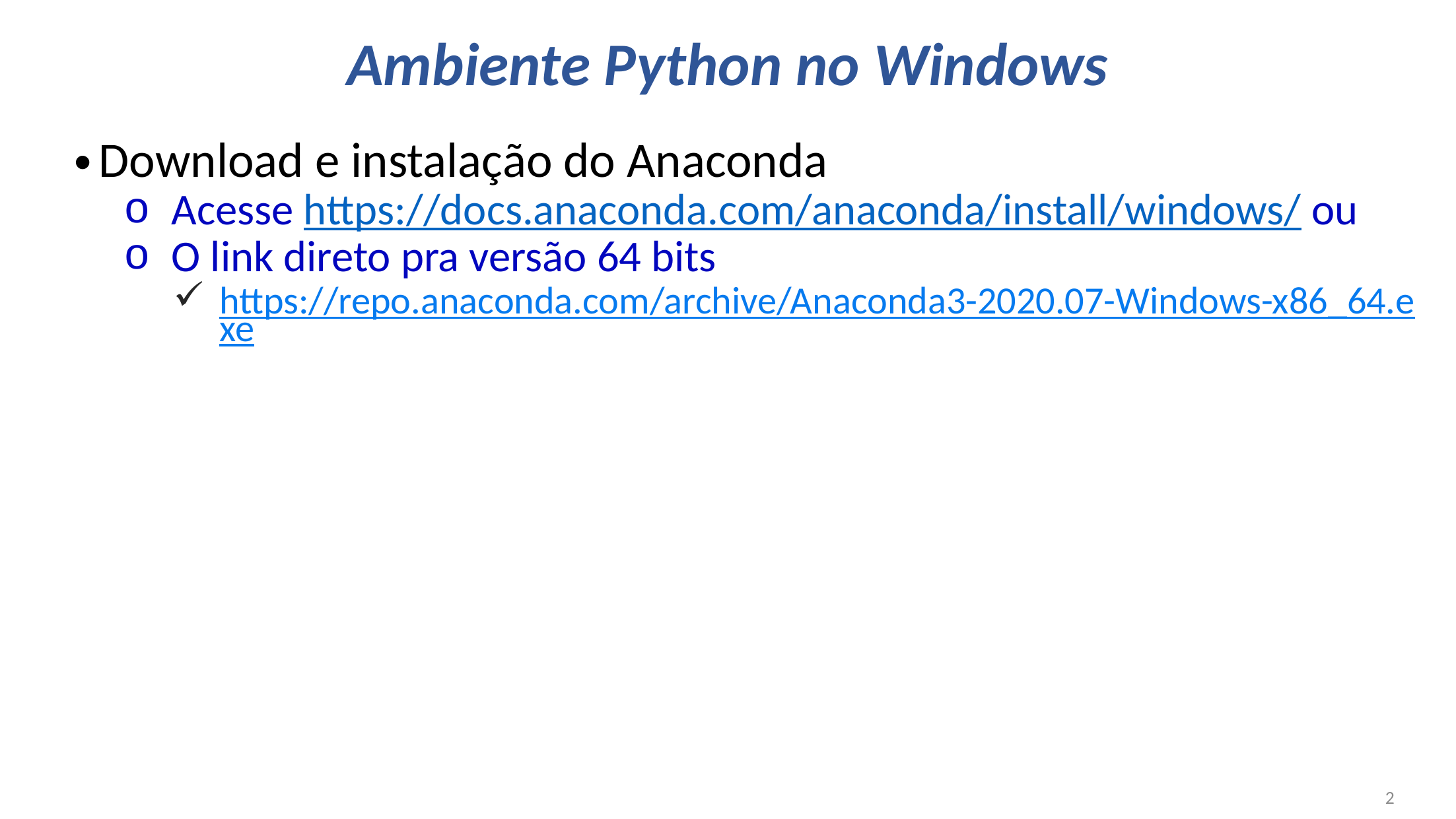

# Ambiente Python no Windows
Download e instalação do Anaconda
Acesse https://docs.anaconda.com/anaconda/install/windows/ ou
O link direto pra versão 64 bits
https://repo.anaconda.com/archive/Anaconda3-2020.07-Windows-x86_64.exe

2